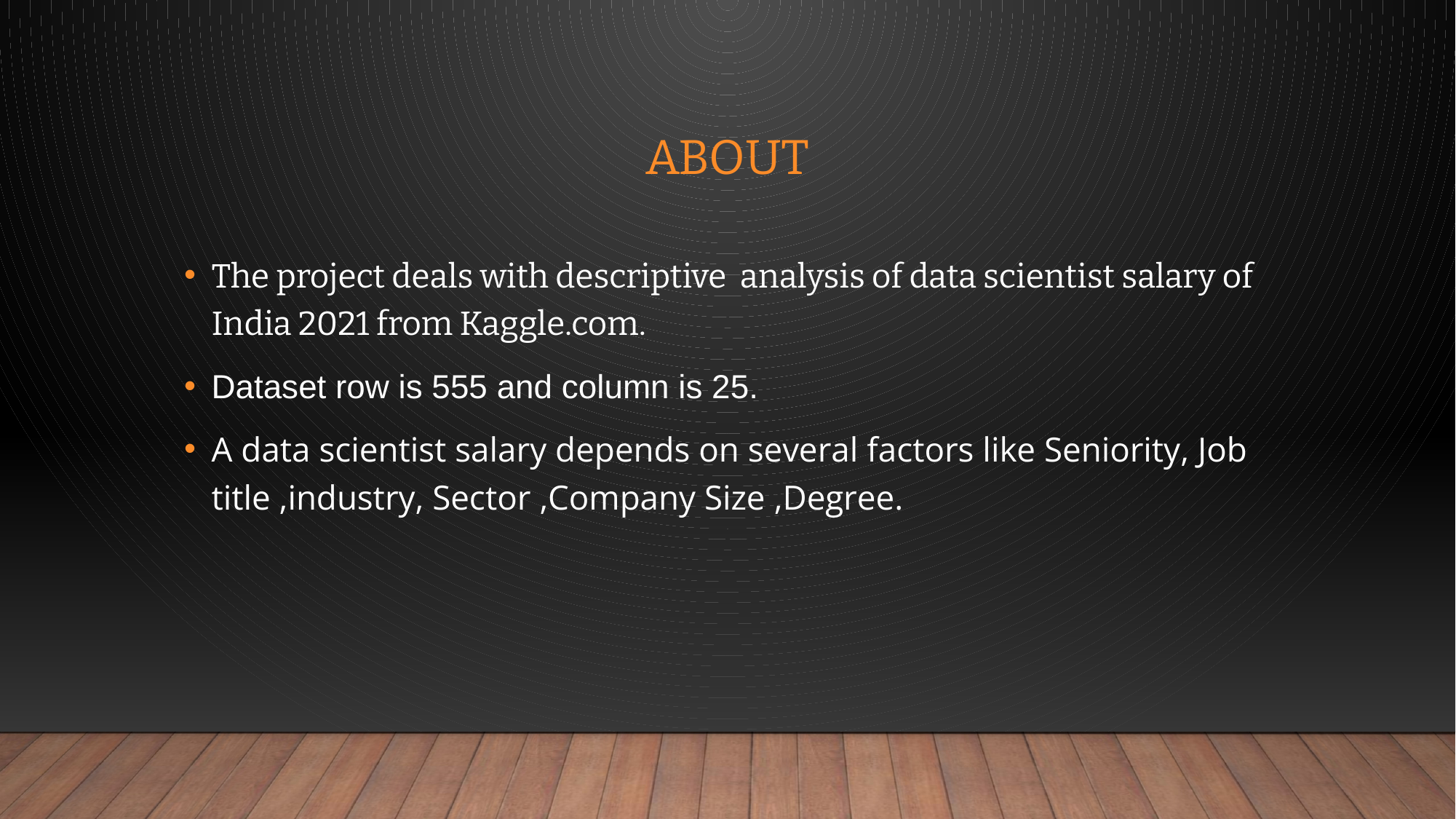

# About
The project deals with descriptive  analysis of data scientist salary of India 2021 from Kaggle.com.
Dataset row is 555 and column is 25.
A data scientist salary depends on several factors like Seniority, Job title ,industry, Sector ,Company Size ,Degree.